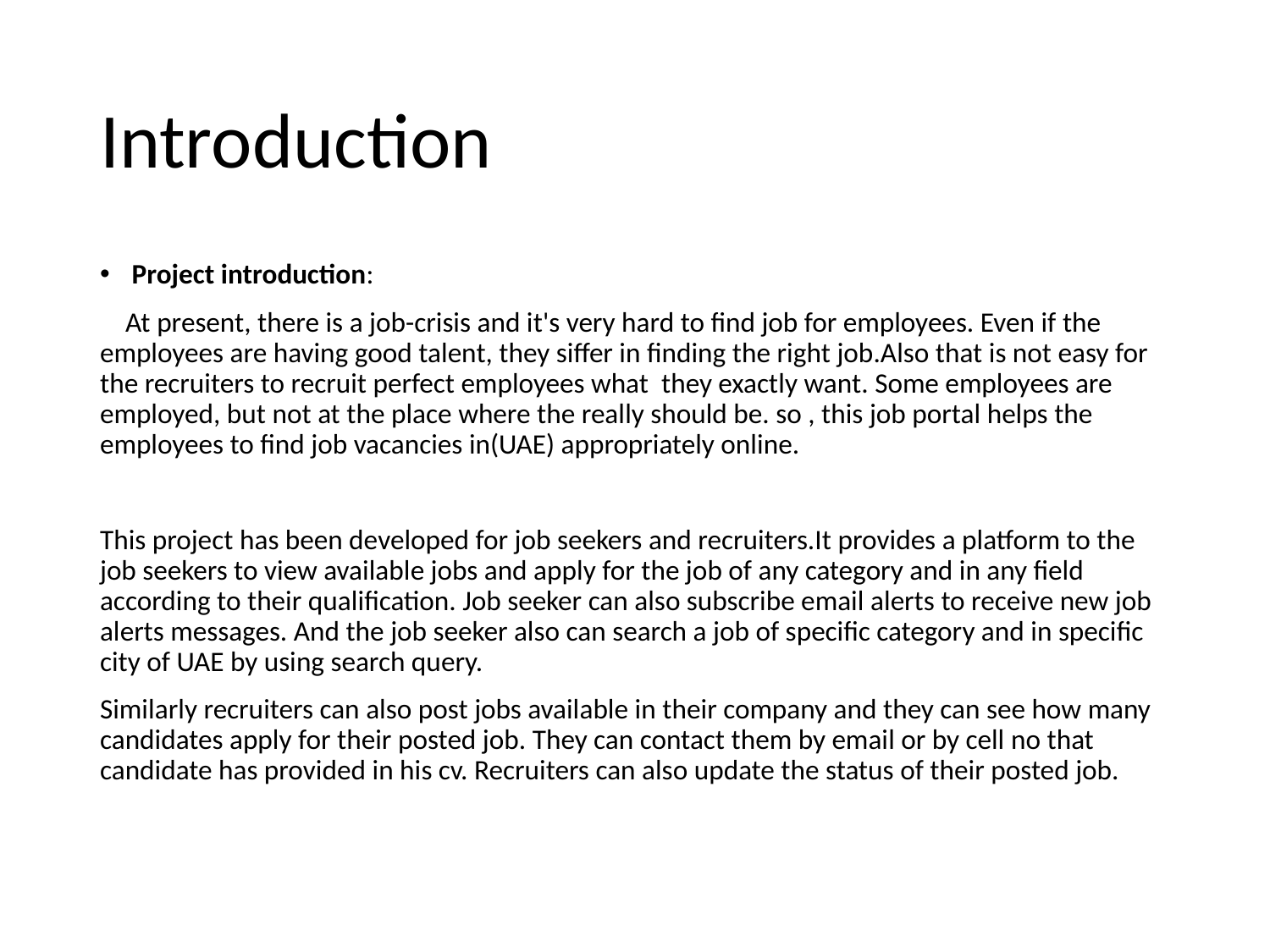

# Introduction
Project introduction:
    At present, there is a job-crisis and it's very hard to find job for employees. Even if the employees are having good talent, they siffer in finding the right job.Also that is not easy for the recruiters to recruit perfect employees what  they exactly want. Some employees are employed, but not at the place where the really should be. so , this job portal helps the  employees to find job vacancies in(UAE) appropriately online.

This project has been developed for job seekers and recruiters.It provides a platform to the job seekers to view available jobs and apply for the job of any category and in any field according to their qualification. Job seeker can also subscribe email alerts to receive new job alerts messages. And the job seeker also can search a job of specific category and in specific city of UAE by using search query.
Similarly recruiters can also post jobs available in their company and they can see how many candidates apply for their posted job. They can contact them by email or by cell no that candidate has provided in his cv. Recruiters can also update the status of their posted job.